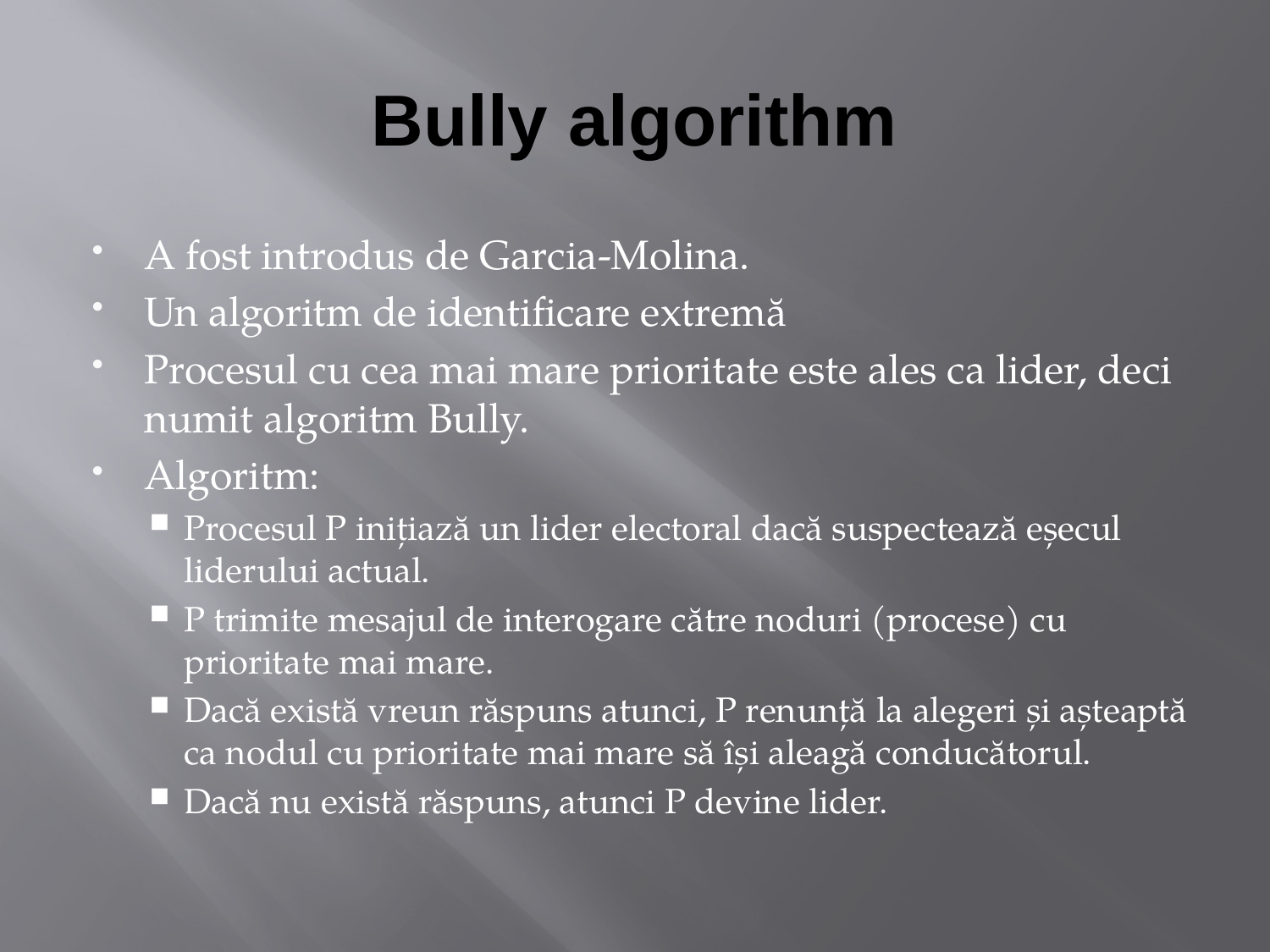

# Bully algorithm
A fost introdus de Garcia-Molina.
Un algoritm de identificare extremă
Procesul cu cea mai mare prioritate este ales ca lider, deci numit algoritm Bully.
Algoritm:
Procesul P inițiază un lider electoral dacă suspectează eșecul liderului actual.
P trimite mesajul de interogare către noduri (procese) cu prioritate mai mare.
Dacă există vreun răspuns atunci, P renunță la alegeri și așteaptă ca nodul cu prioritate mai mare să își aleagă conducătorul.
Dacă nu există răspuns, atunci P devine lider.